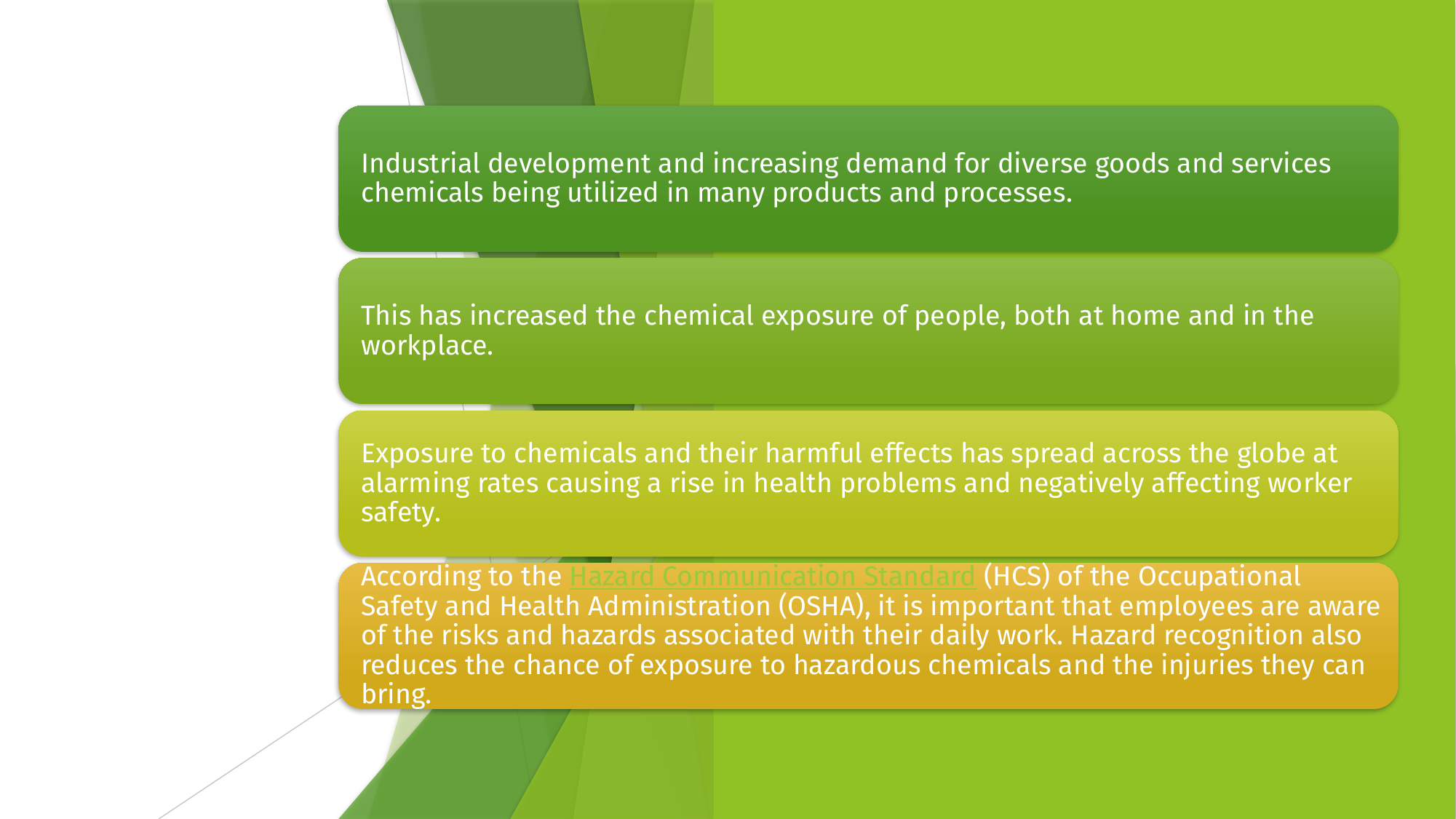

Industrial development and increasing demand for diverse goods and services chemicals being utilized in many products and processes.
This has increased the chemical exposure of people, both at home and in the workplace.
Exposure to chemicals and their harmful effects has spread across the globe at alarming rates causing a rise in health problems and negatively affecting worker safety.
According to the Hazard Communication Standard (HCS) of the Occupational Safety and Health Administration (OSHA), it is important that employees are aware of the risks and hazards associated with their daily work. Hazard recognition also reduces the chance of exposure to hazardous chemicals and the injuries they can bring.